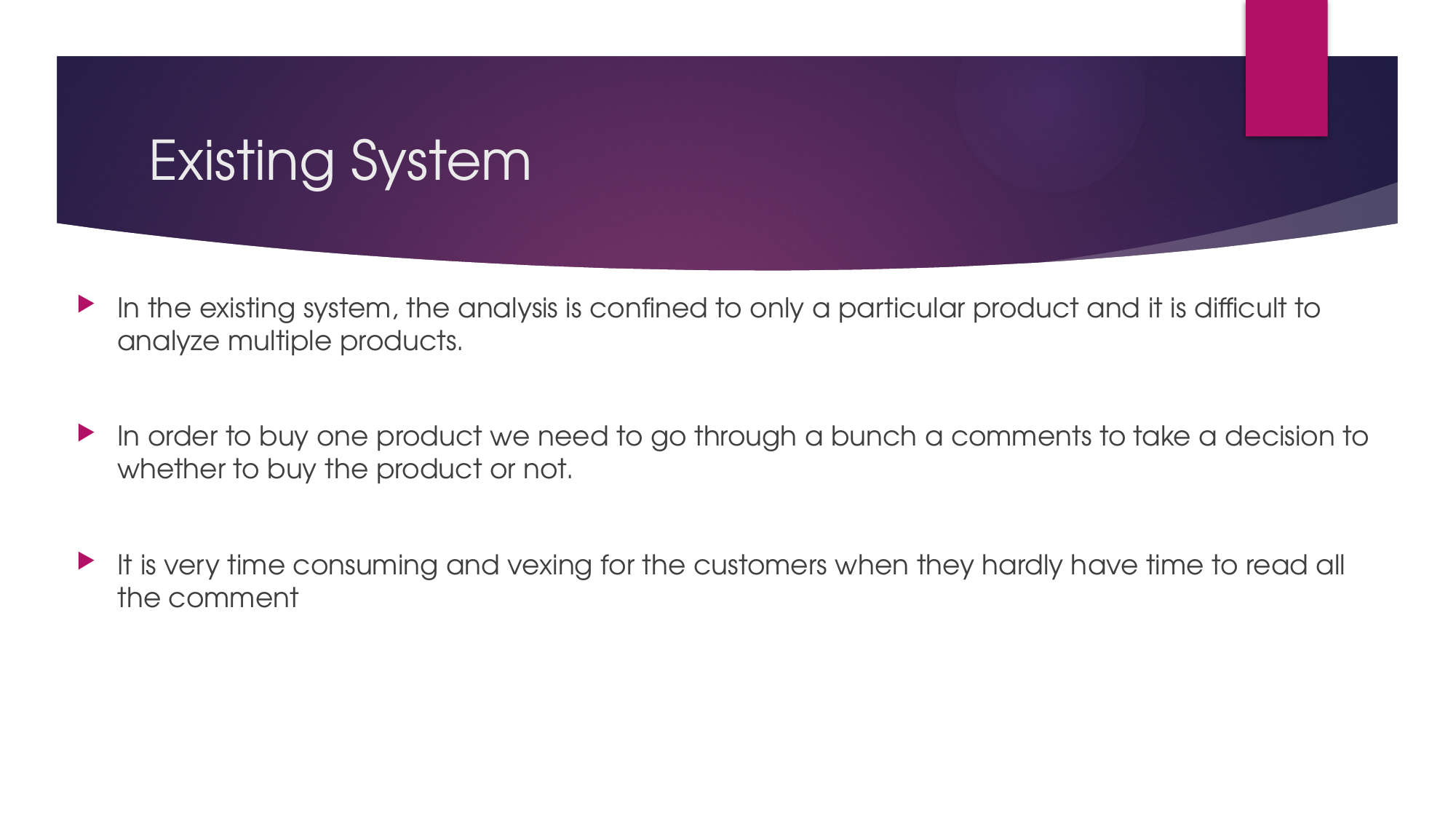

# Existing System
In the existing system, the analysis is confined to only a particular product and it is difficult to analyze multiple products.

In order to buy one product we need to go through a bunch a comments to take a decision to whether to buy the product or not.

It is very time consuming and vexing for the customers when they hardly have time to read all the comment